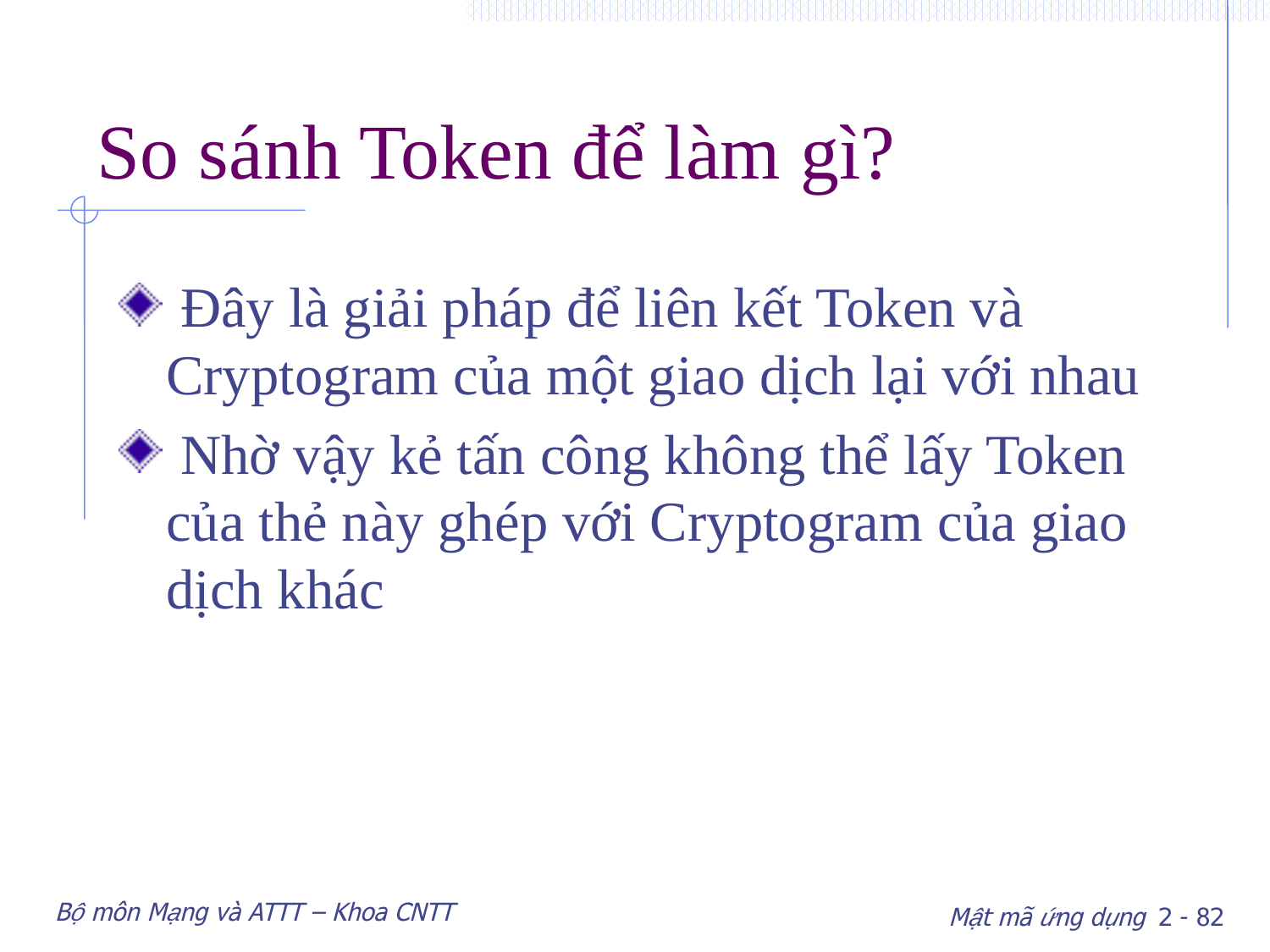

# So sánh Token để làm gì?
 Đây là giải pháp để liên kết Token và Cryptogram của một giao dịch lại với nhau
 Nhờ vậy kẻ tấn công không thể lấy Token của thẻ này ghép với Cryptogram của giao dịch khác
Bộ môn Mạng và ATTT – Khoa CNTT